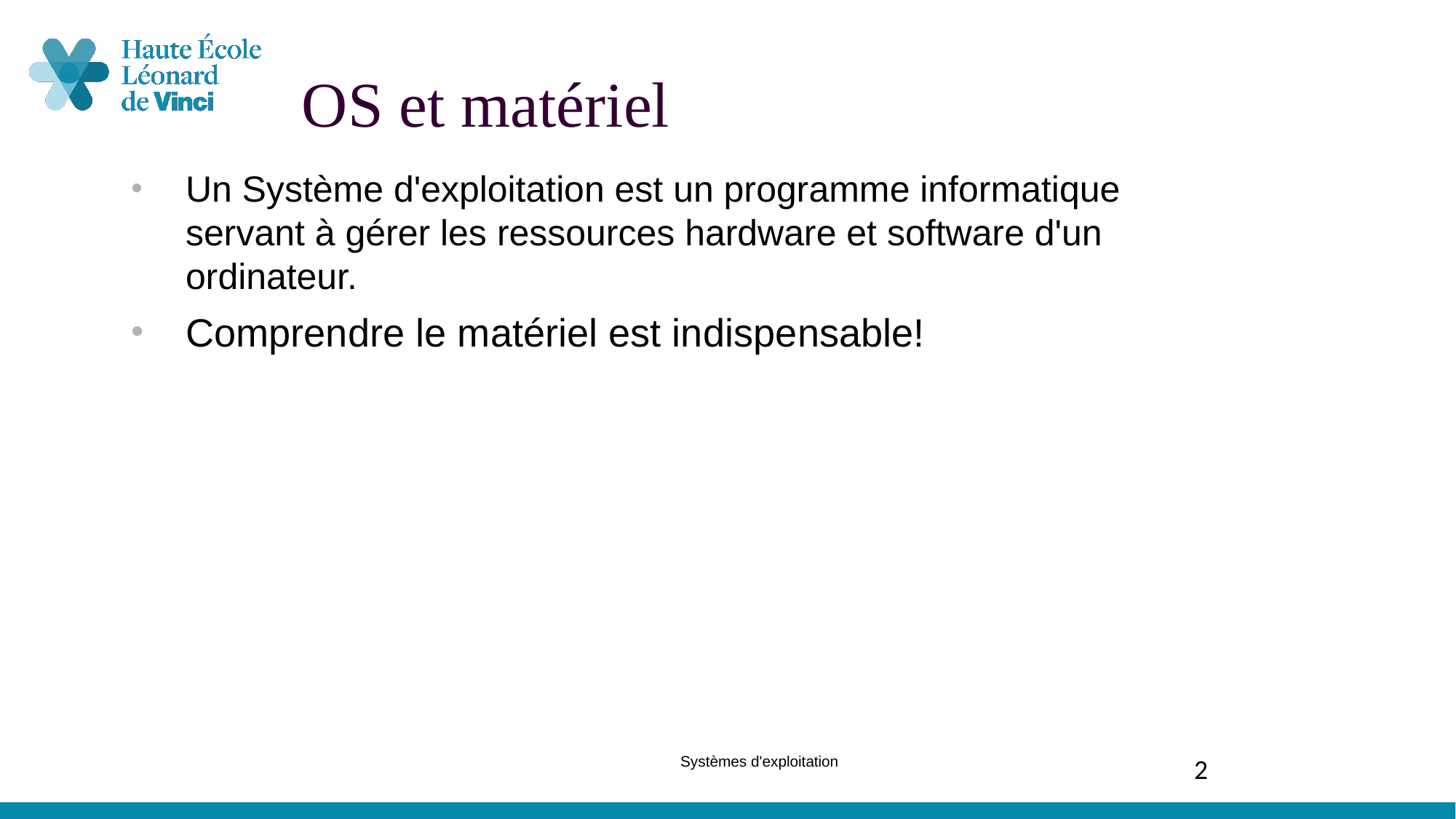

OS et matériel
Un Système d'exploitation est un programme informatique servant à gérer les ressources hardware et software d'un ordinateur.
Comprendre le matériel est indispensable!
Systèmes d'exploitation
2